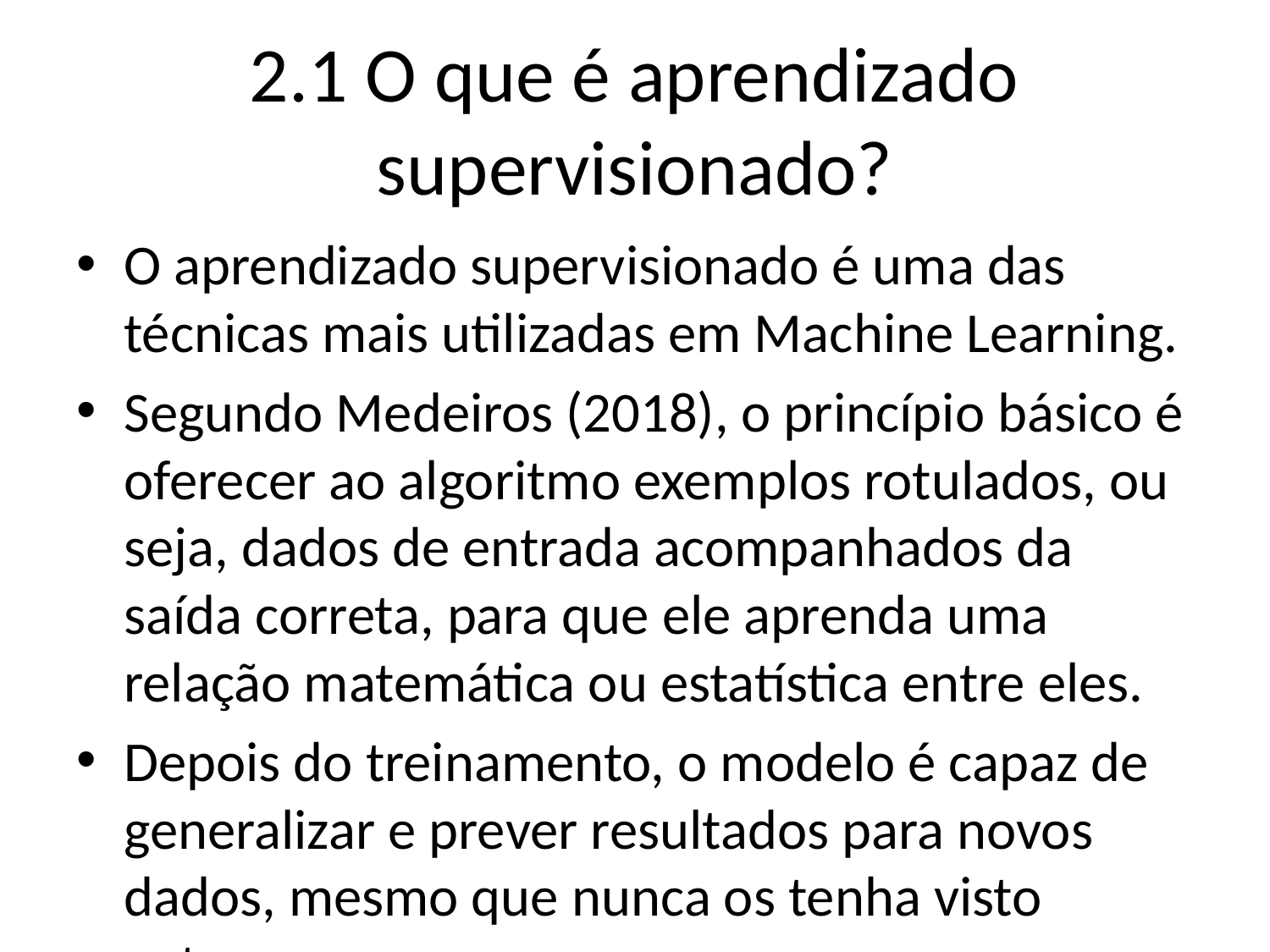

# 2.1 O que é aprendizado supervisionado?
O aprendizado supervisionado é uma das técnicas mais utilizadas em Machine Learning.
Segundo Medeiros (2018), o princípio básico é oferecer ao algoritmo exemplos rotulados, ou seja, dados de entrada acompanhados da saída correta, para que ele aprenda uma relação matemática ou estatística entre eles.
Depois do treinamento, o modelo é capaz de generalizar e prever resultados para novos dados, mesmo que nunca os tenha visto antes.

Exemplo prático (varejo):

Entrada (X): idade do cliente, frequência de compras, ticket médio, número de visitas ao site.
Saída (y): variável binária vaicomprar30d (0 = não compra, 1 = compra).
O modelo aprende os padrões no histórico e tenta prever se um novo cliente, com base em seu perfil, comprará ou não.

Segundo Valdati (2020), essa técnica é considerada “supervisionada” porque o processo de treinamento é acompanhado por um supervisor (o rótulo correto), que guia o aprendizado.